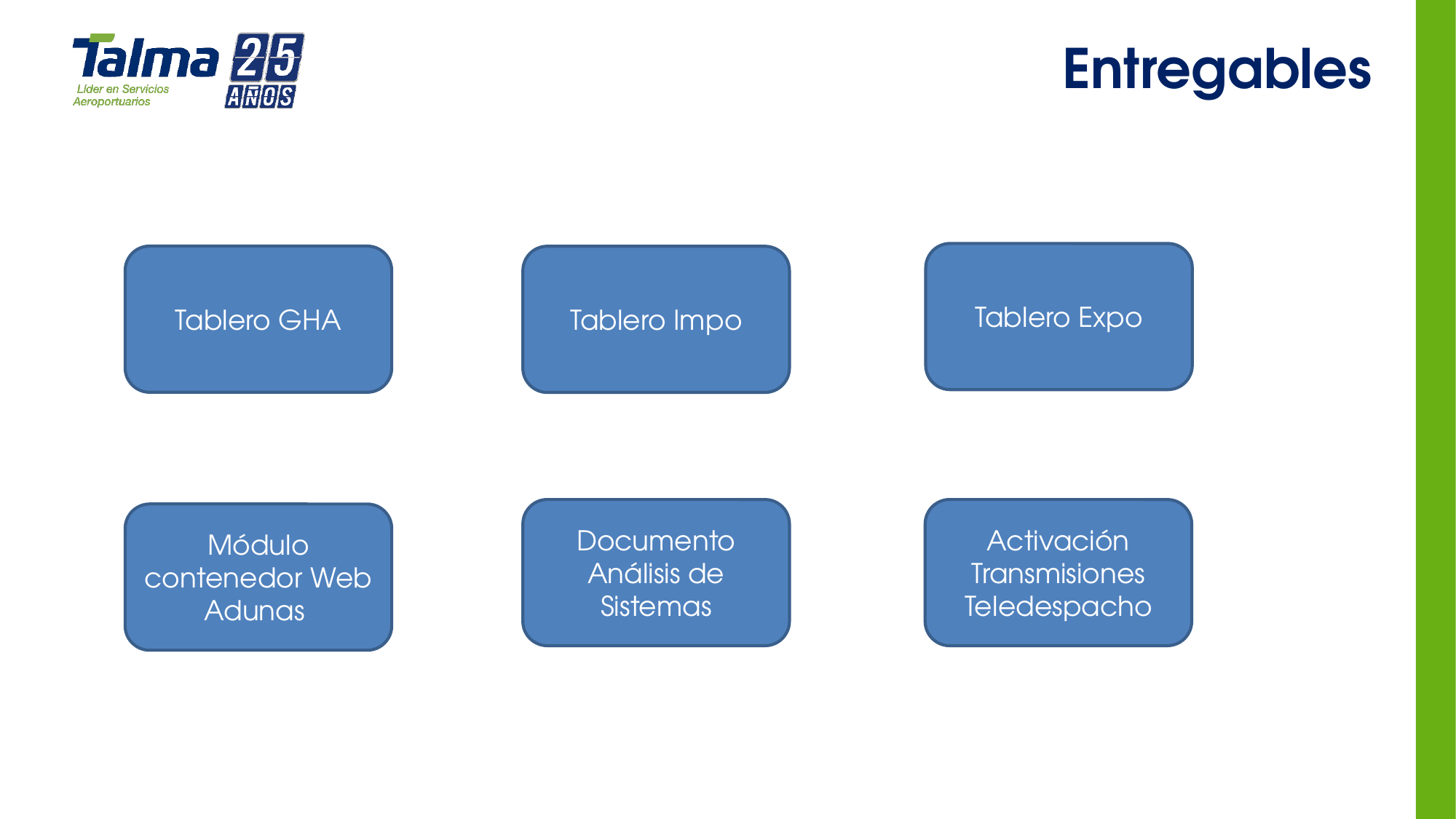

Entregables
Tablero Expo
Tablero GHA
Tablero Impo
Documento Análisis de Sistemas
Activación Transmisiones Teledespacho
Módulo contenedor Web Adunas